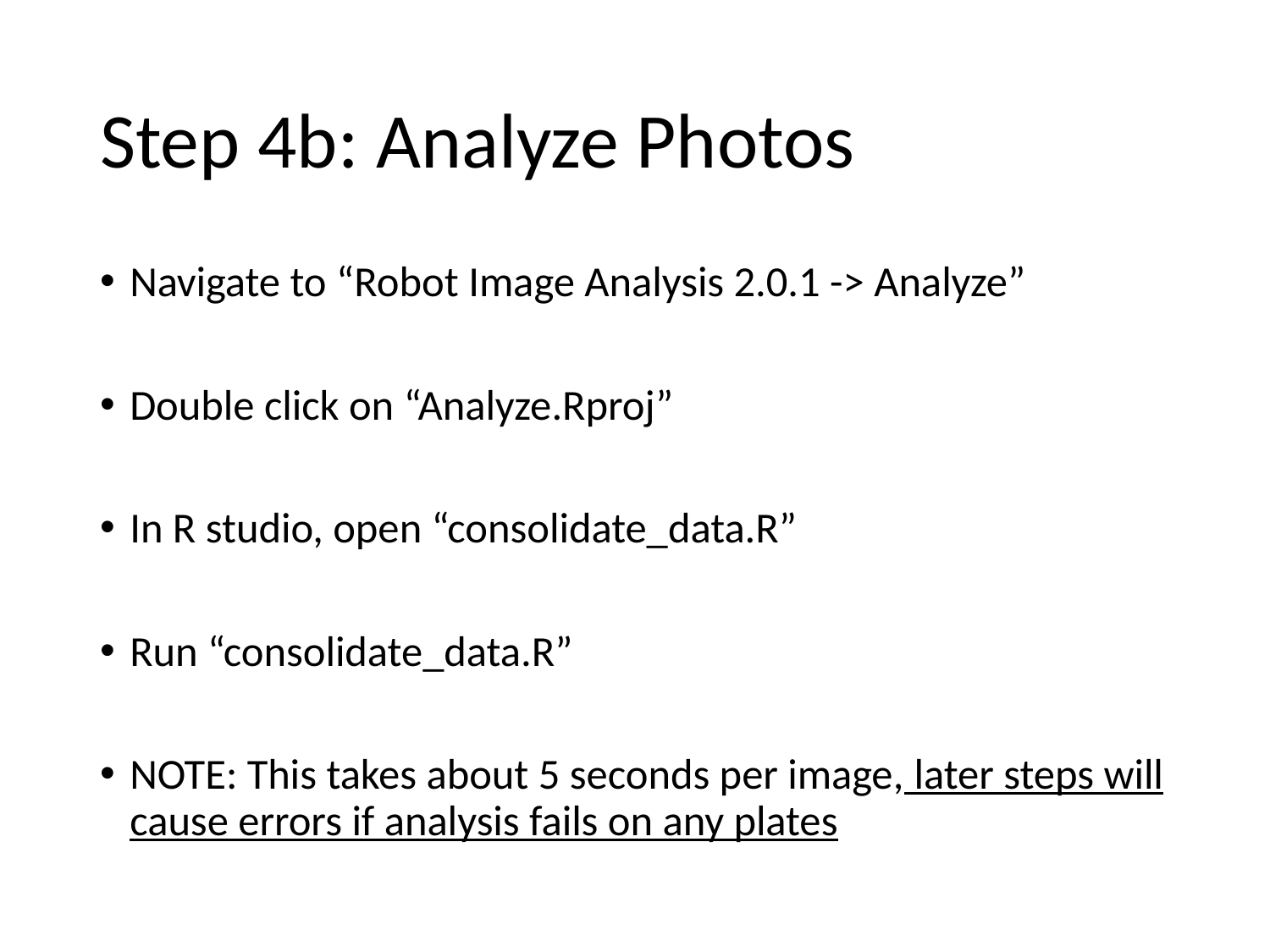

# Step 4b: Analyze Photos
Navigate to “Robot Image Analysis 2.0.1 -> Analyze”

Double click on “Analyze.Rproj”

In R studio, open “consolidate_data.R”

Run “consolidate_data.R”

NOTE: This takes about 5 seconds per image, later steps will cause errors if analysis fails on any plates